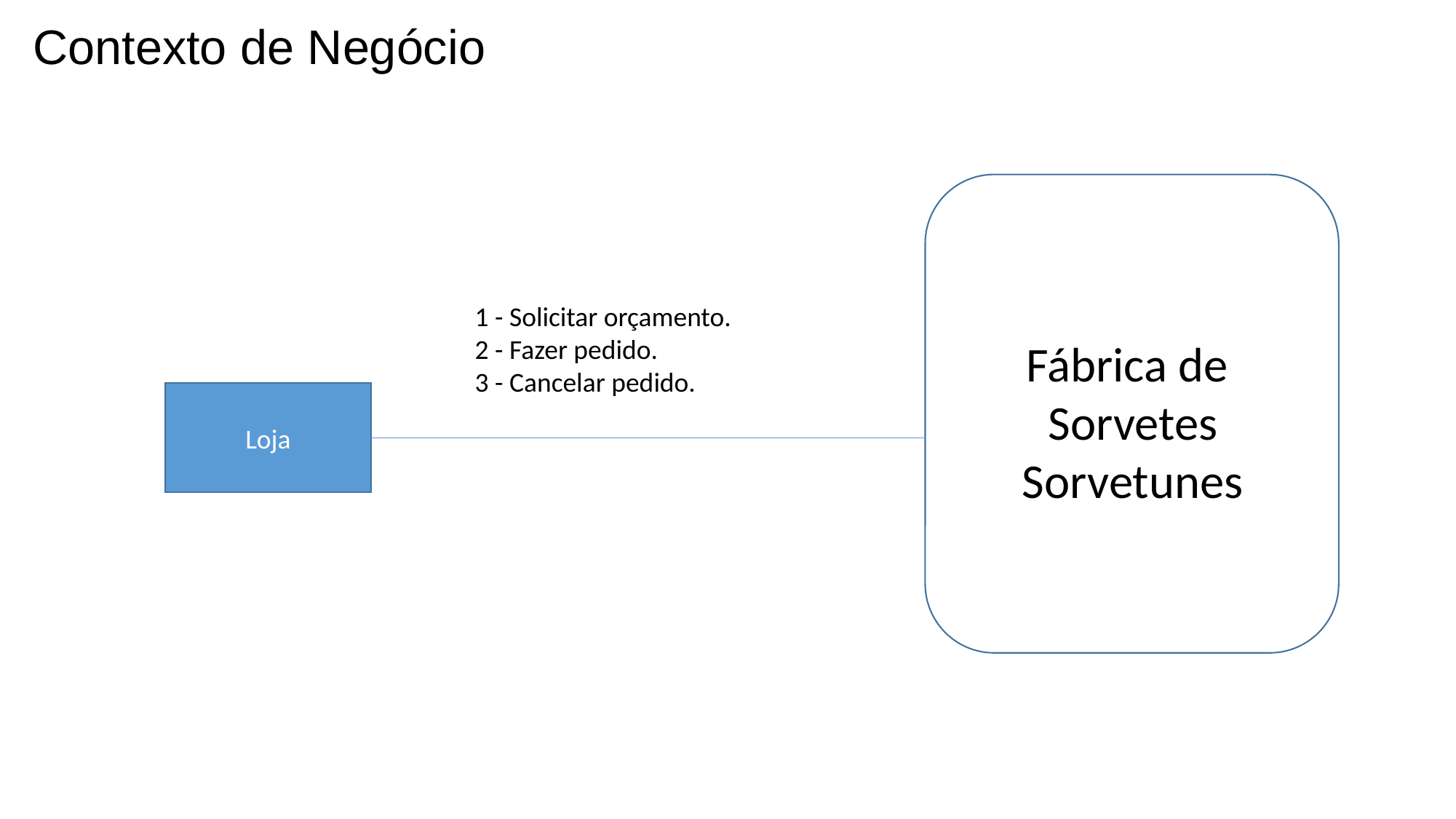

Contexto de Negócio

1 - Solicitar orçamento.
2 - Fazer pedido.
3 - Cancelar pedido.
Fábrica de
Sorvetes Sorvetunes
Loja